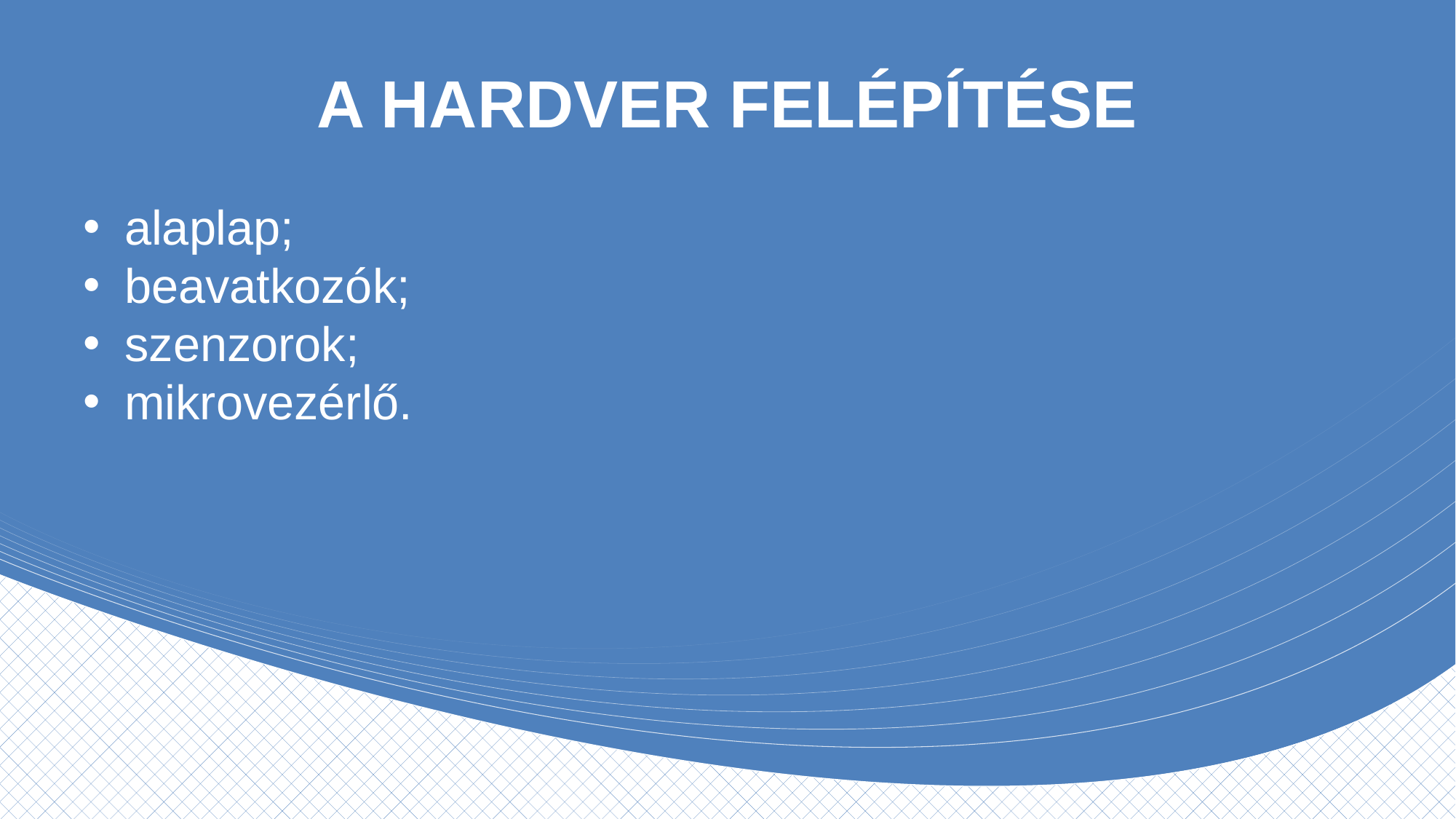

# A HARDVER FELÉPÍTÉSE
alaplap;
beavatkozók;
szenzorok;
mikrovezérlő.